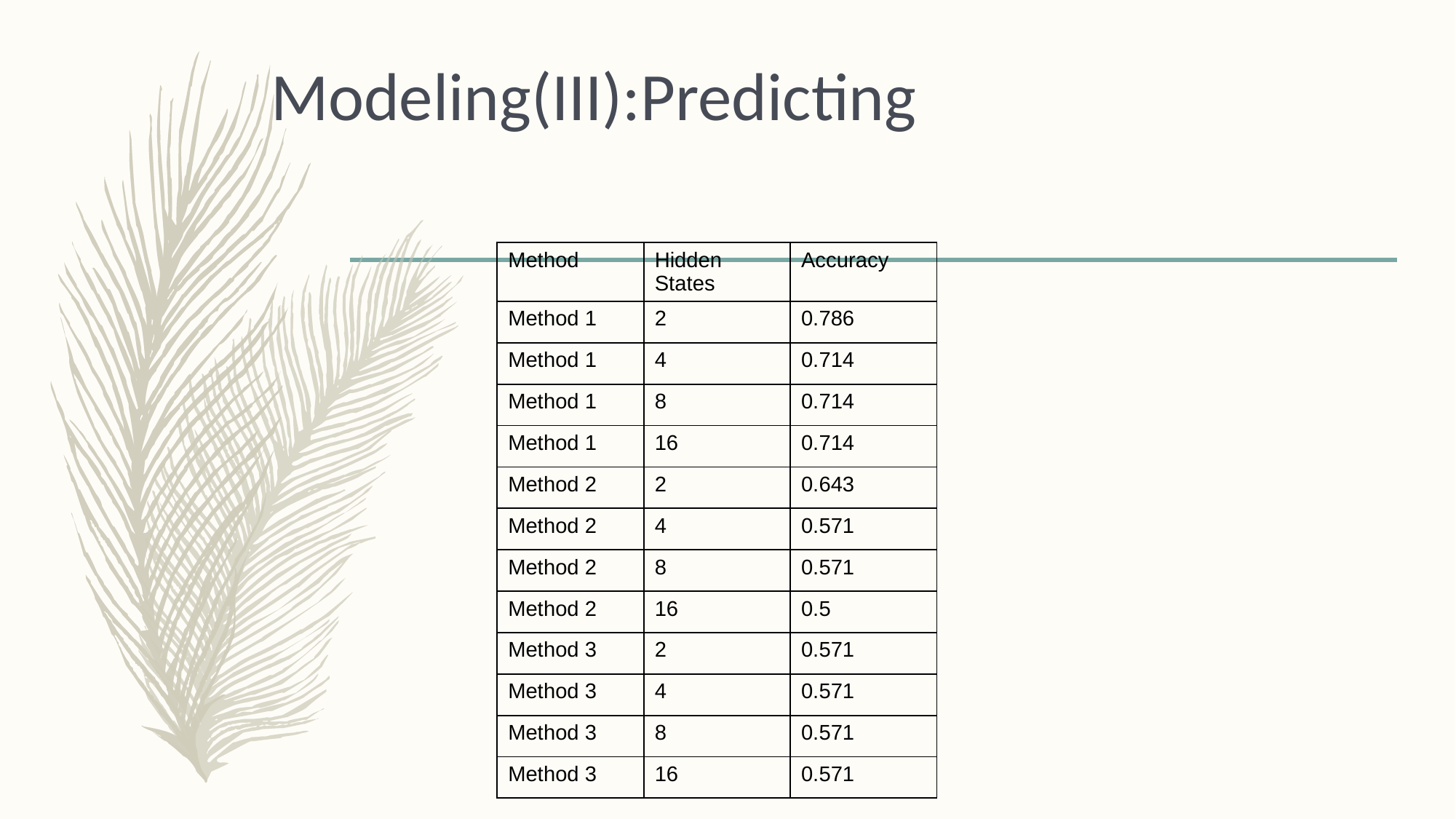

Modeling(III):Predicting
| Method | Hidden States | Accuracy |
| --- | --- | --- |
| Method 1 | 2 | 0.786 |
| Method 1 | 4 | 0.714 |
| Method 1 | 8 | 0.714 |
| Method 1 | 16 | 0.714 |
| Method 2 | 2 | 0.643 |
| Method 2 | 4 | 0.571 |
| Method 2 | 8 | 0.571 |
| Method 2 | 16 | 0.5 |
| Method 3 | 2 | 0.571 |
| Method 3 | 4 | 0.571 |
| Method 3 | 8 | 0.571 |
| Method 3 | 16 | 0.571 |